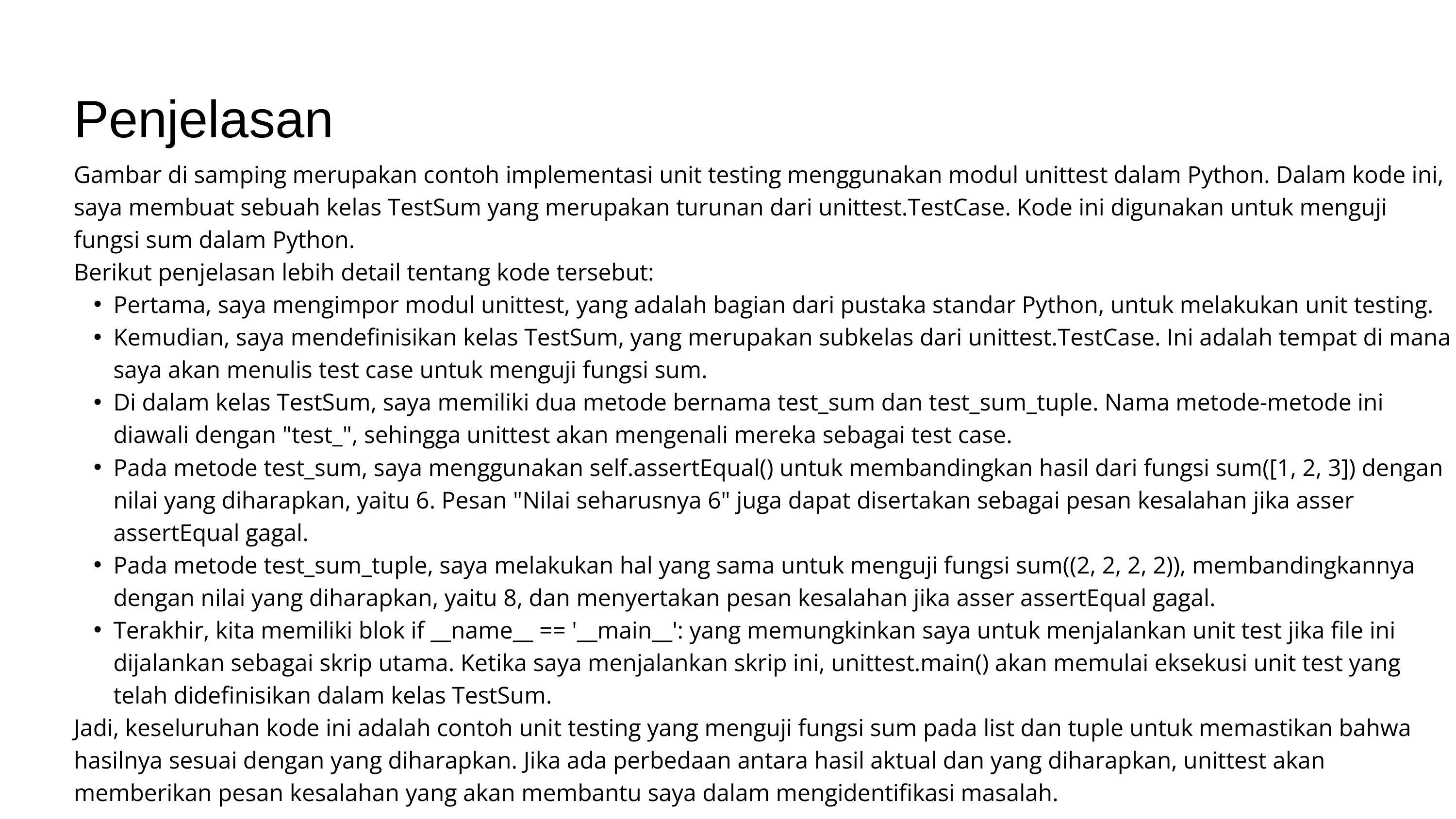

Penjelasan
Gambar di samping merupakan contoh implementasi unit testing menggunakan modul unittest dalam Python. Dalam kode ini, saya membuat sebuah kelas TestSum yang merupakan turunan dari unittest.TestCase. Kode ini digunakan untuk menguji fungsi sum dalam Python.
Berikut penjelasan lebih detail tentang kode tersebut:
Pertama, saya mengimpor modul unittest, yang adalah bagian dari pustaka standar Python, untuk melakukan unit testing.
Kemudian, saya mendefinisikan kelas TestSum, yang merupakan subkelas dari unittest.TestCase. Ini adalah tempat di mana saya akan menulis test case untuk menguji fungsi sum.
Di dalam kelas TestSum, saya memiliki dua metode bernama test_sum dan test_sum_tuple. Nama metode-metode ini diawali dengan "test_", sehingga unittest akan mengenali mereka sebagai test case.
Pada metode test_sum, saya menggunakan self.assertEqual() untuk membandingkan hasil dari fungsi sum([1, 2, 3]) dengan nilai yang diharapkan, yaitu 6. Pesan "Nilai seharusnya 6" juga dapat disertakan sebagai pesan kesalahan jika asser assertEqual gagal.
Pada metode test_sum_tuple, saya melakukan hal yang sama untuk menguji fungsi sum((2, 2, 2, 2)), membandingkannya dengan nilai yang diharapkan, yaitu 8, dan menyertakan pesan kesalahan jika asser assertEqual gagal.
Terakhir, kita memiliki blok if __name__ == '__main__': yang memungkinkan saya untuk menjalankan unit test jika file ini dijalankan sebagai skrip utama. Ketika saya menjalankan skrip ini, unittest.main() akan memulai eksekusi unit test yang telah didefinisikan dalam kelas TestSum.
Jadi, keseluruhan kode ini adalah contoh unit testing yang menguji fungsi sum pada list dan tuple untuk memastikan bahwa hasilnya sesuai dengan yang diharapkan. Jika ada perbedaan antara hasil aktual dan yang diharapkan, unittest akan memberikan pesan kesalahan yang akan membantu saya dalam mengidentifikasi masalah.